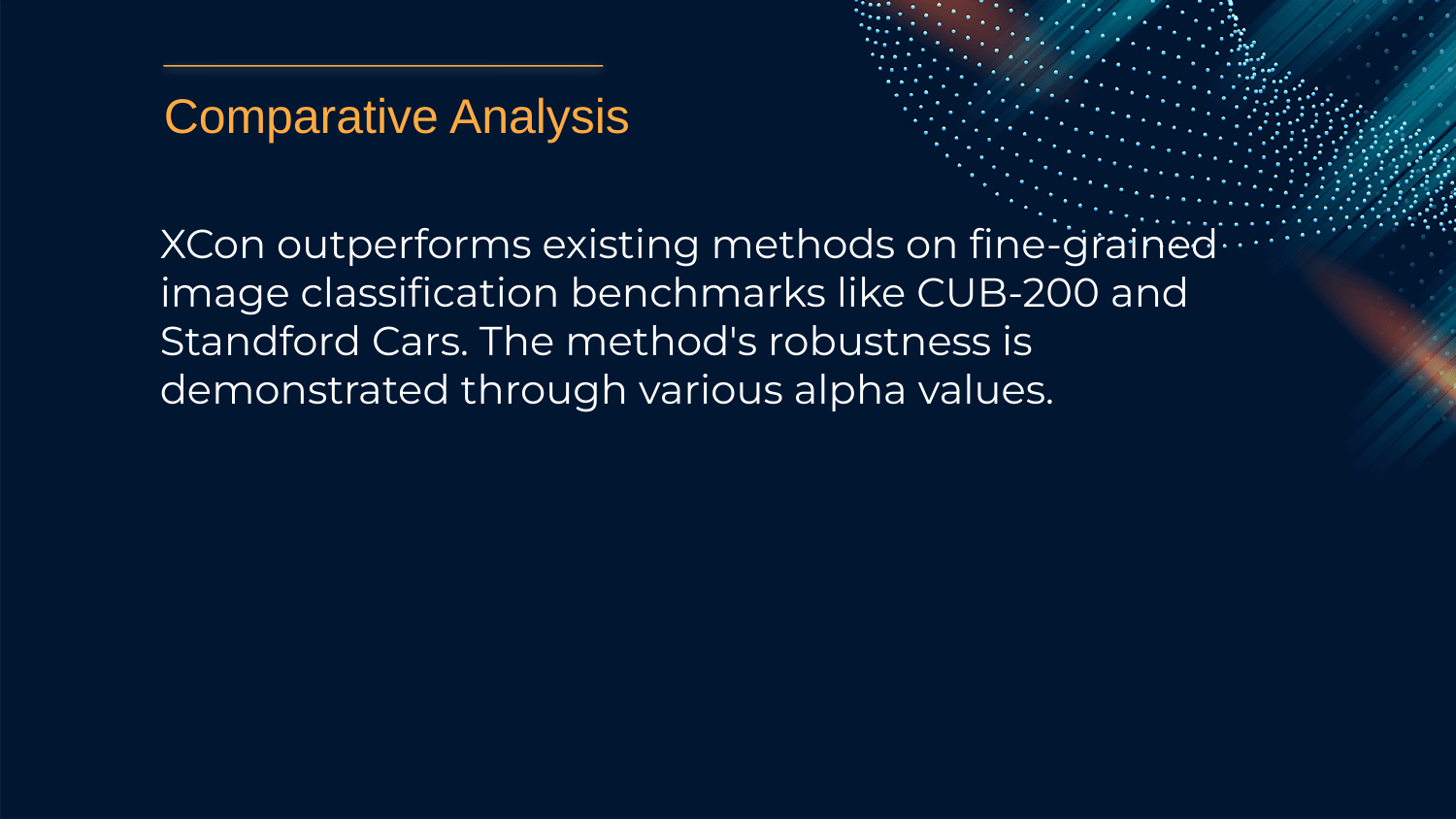

Comparative Analysis
XCon outperforms existing methods on fine-grained image classification benchmarks like CUB-200 and Standford Cars. The method's robustness is demonstrated through various alpha values.